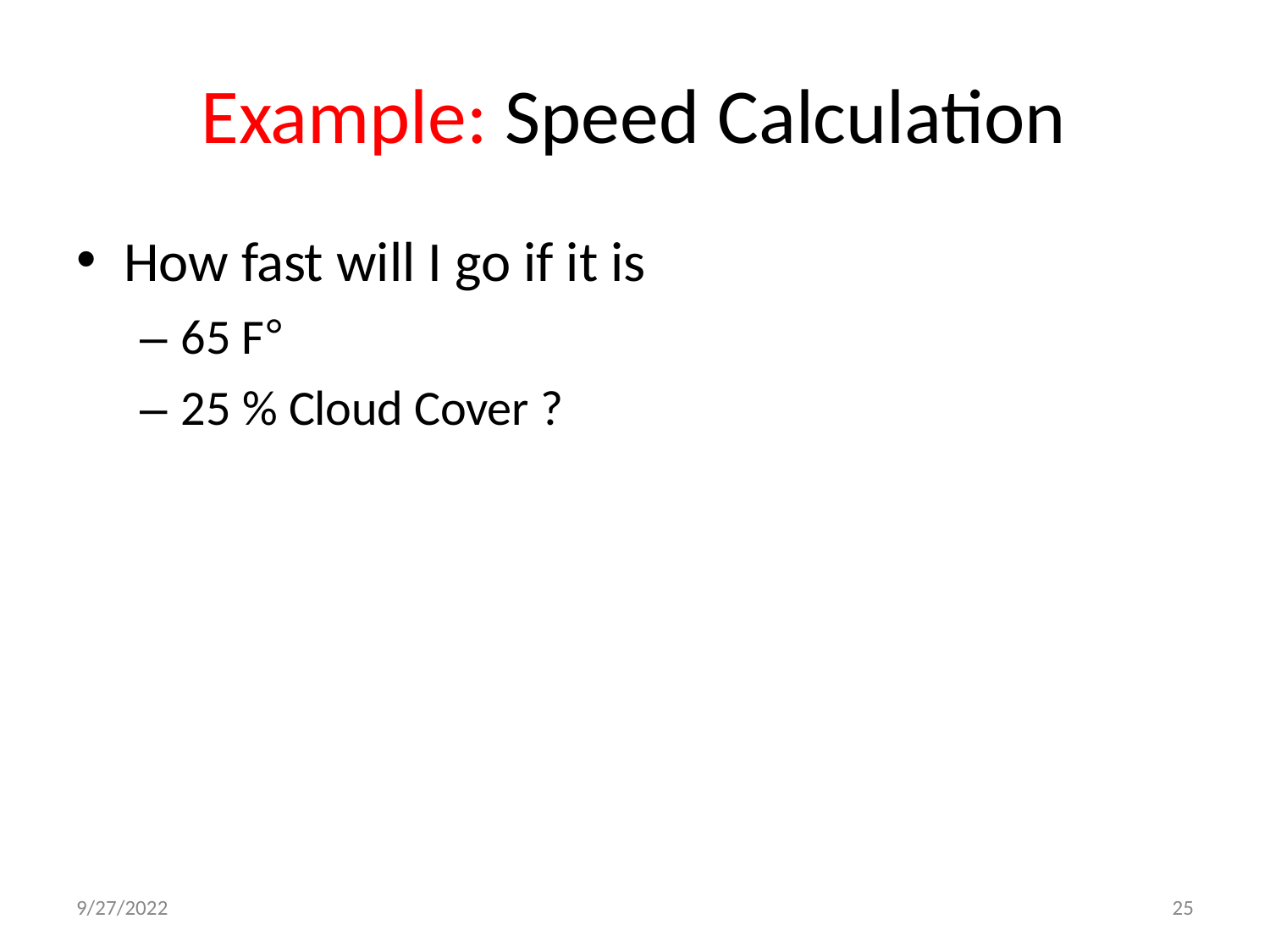

# Example: Speed Calculation
How fast will I go if it is
– 65 F°
– 25 % Cloud Cover ?
9/27/2022
25